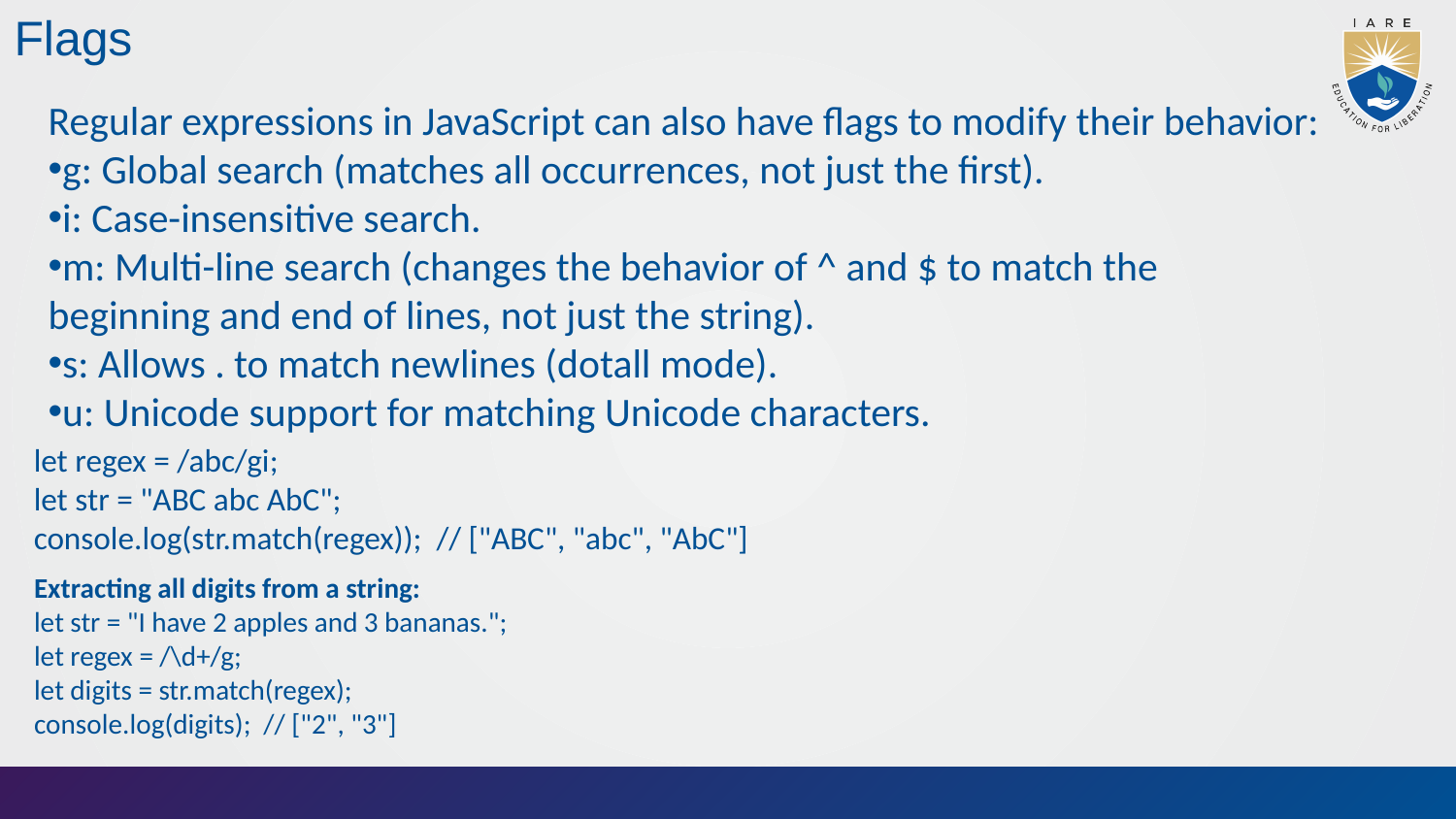

Flags
Regular expressions in JavaScript can also have flags to modify their behavior:
g: Global search (matches all occurrences, not just the first).
i: Case-insensitive search.
m: Multi-line search (changes the behavior of ^ and $ to match the beginning and end of lines, not just the string).
s: Allows . to match newlines (dotall mode).
u: Unicode support for matching Unicode characters.
let regex = /abc/gi;
let str = "ABC abc AbC";
console.log(str.match(regex));  // ["ABC", "abc", "AbC"]

Extracting all digits from a string:
let str = "I have 2 apples and 3 bananas.";
let regex = /\d+/g;
let digits = str.match(regex);
console.log(digits);  // ["2", "3"]

7